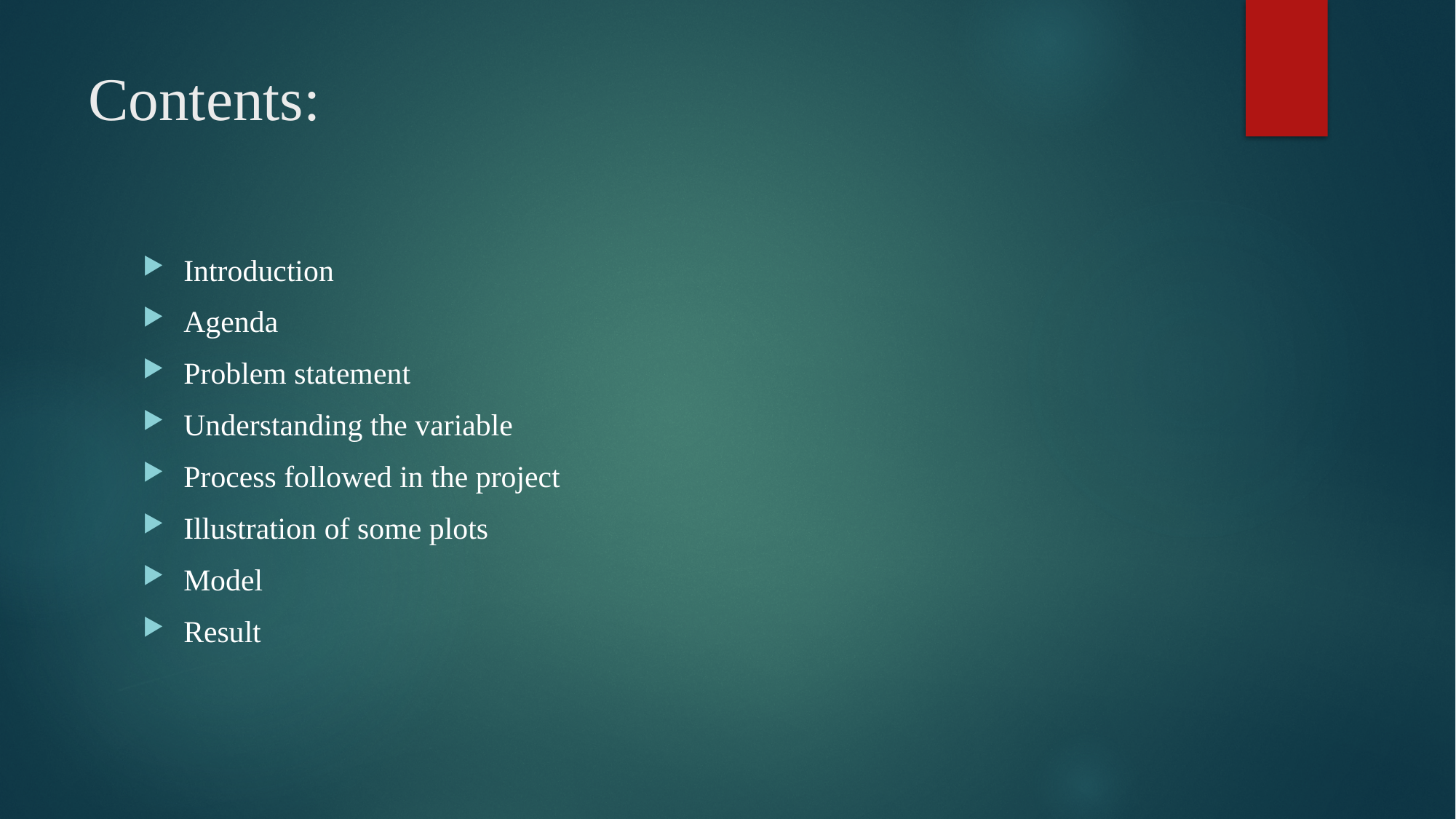

# Contents:
Introduction
Agenda
Problem statement
Understanding the variable
Process followed in the project
Illustration of some plots
Model
Result